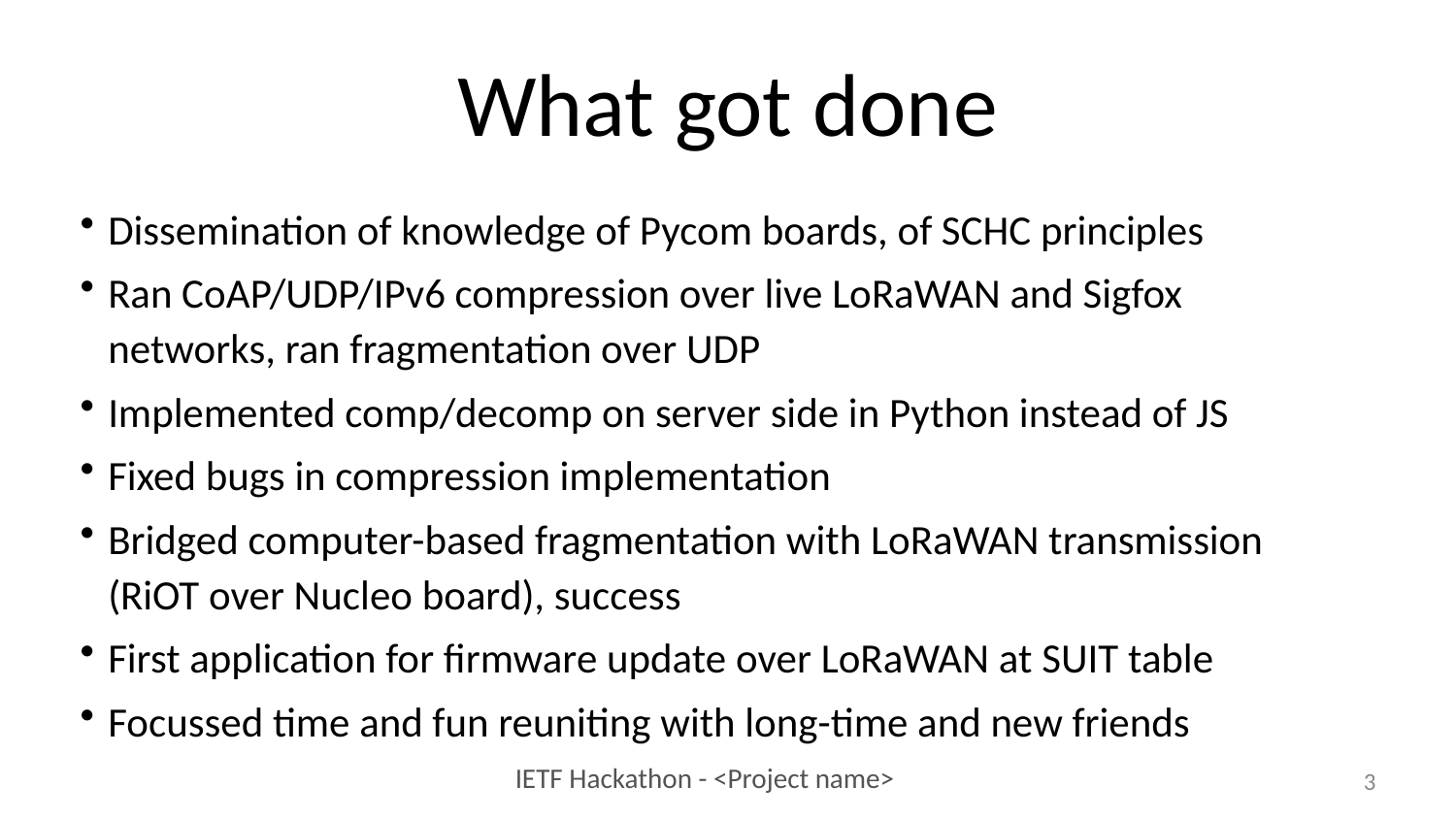

# What got done
Dissemination of knowledge of Pycom boards, of SCHC principles
Ran CoAP/UDP/IPv6 compression over live LoRaWAN and Sigfox networks, ran fragmentation over UDP
Implemented comp/decomp on server side in Python instead of JS
Fixed bugs in compression implementation
Bridged computer-based fragmentation with LoRaWAN transmission (RiOT over Nucleo board), success
First application for firmware update over LoRaWAN at SUIT table
Focussed time and fun reuniting with long-time and new friends
3